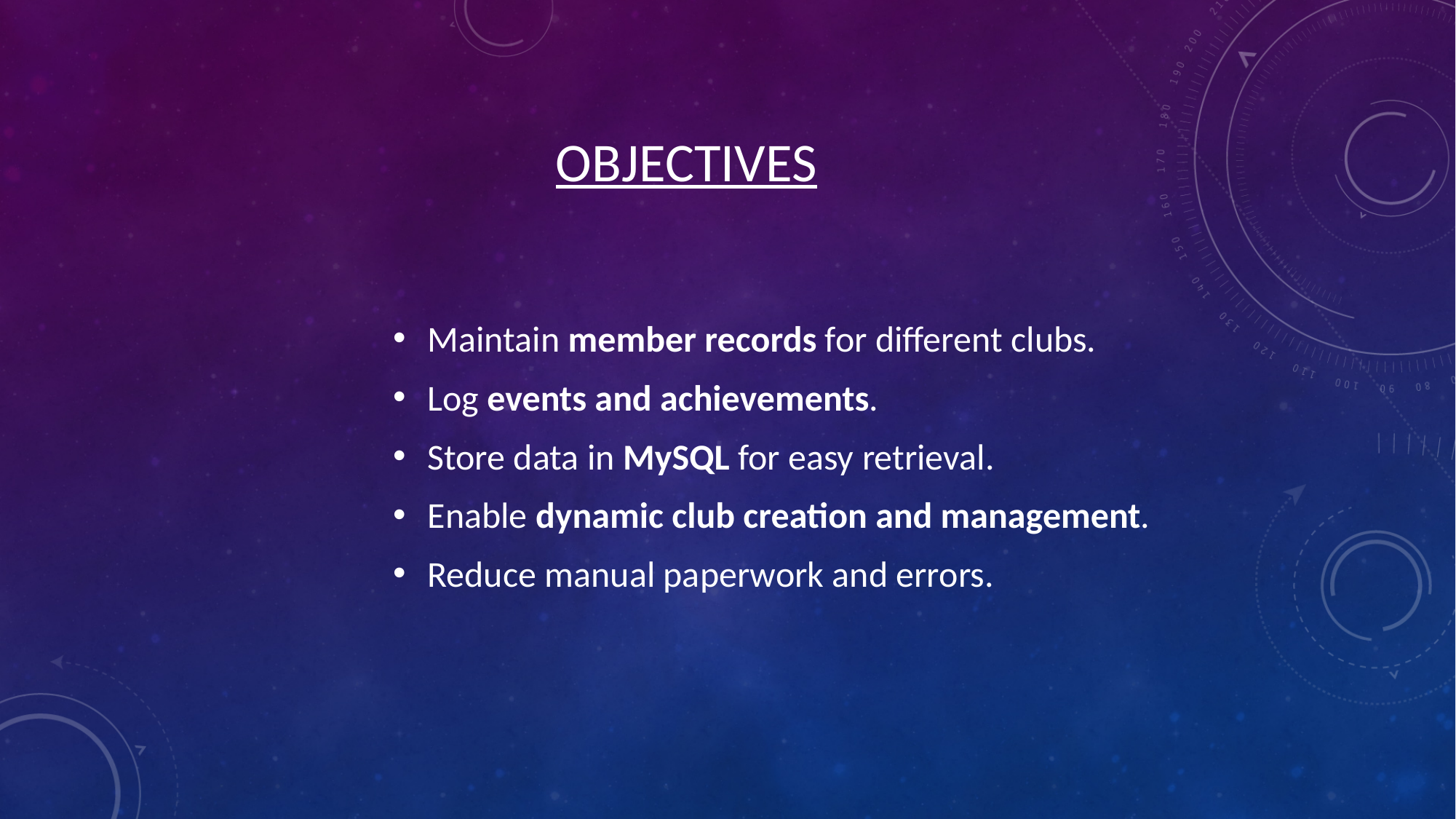

# Objectives​​
Maintain member records for different clubs.​
Log events and achievements.​
Store data in MySQL for easy retrieval.​
Enable dynamic club creation and management.​
Reduce manual paperwork and errors.